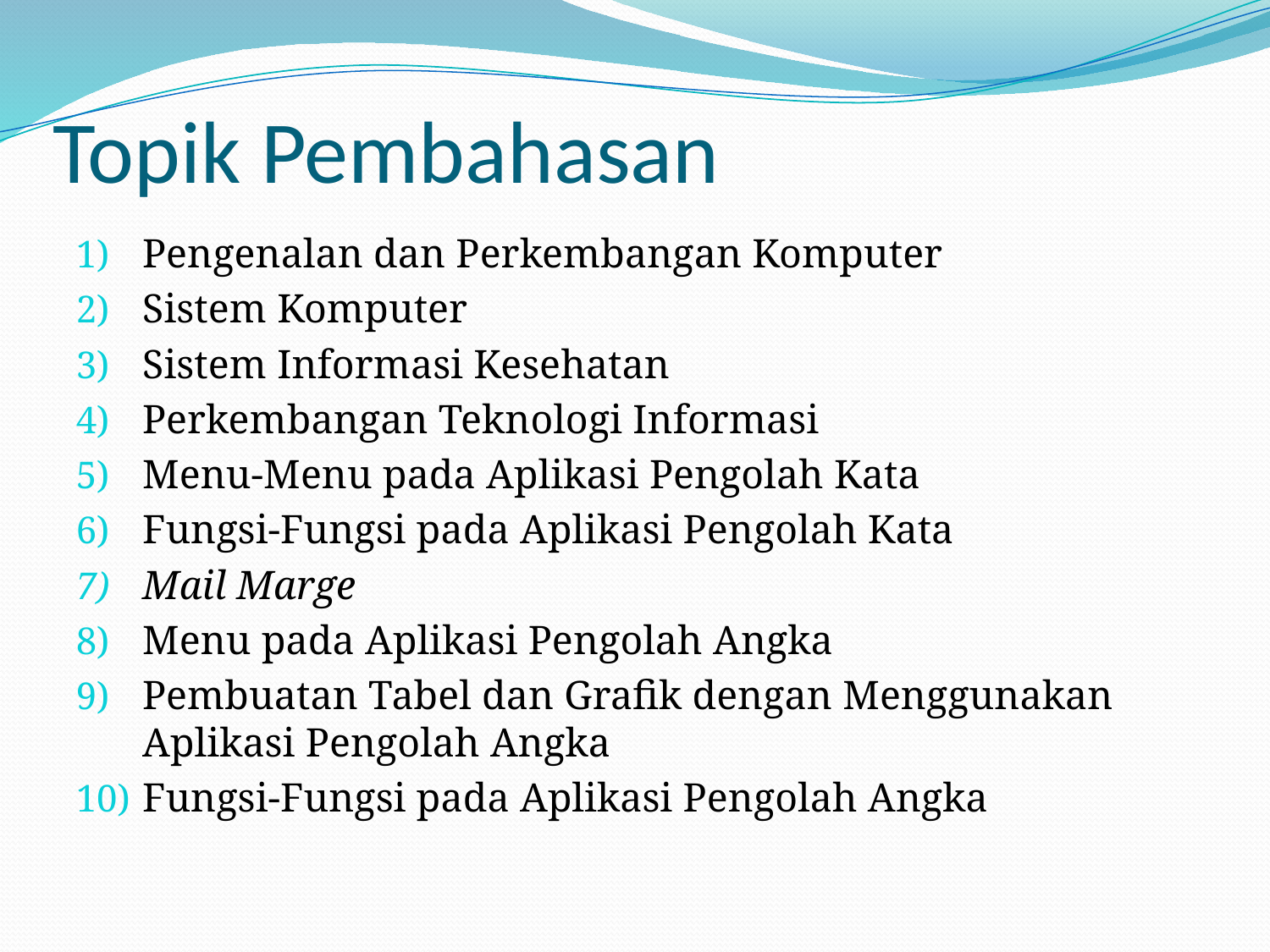

# Topik Pembahasan
Pengenalan dan Perkembangan Komputer
Sistem Komputer
Sistem Informasi Kesehatan
Perkembangan Teknologi Informasi
Menu-Menu pada Aplikasi Pengolah Kata
Fungsi-Fungsi pada Aplikasi Pengolah Kata
Mail Marge
Menu pada Aplikasi Pengolah Angka
Pembuatan Tabel dan Grafik dengan Menggunakan Aplikasi Pengolah Angka
Fungsi-Fungsi pada Aplikasi Pengolah Angka